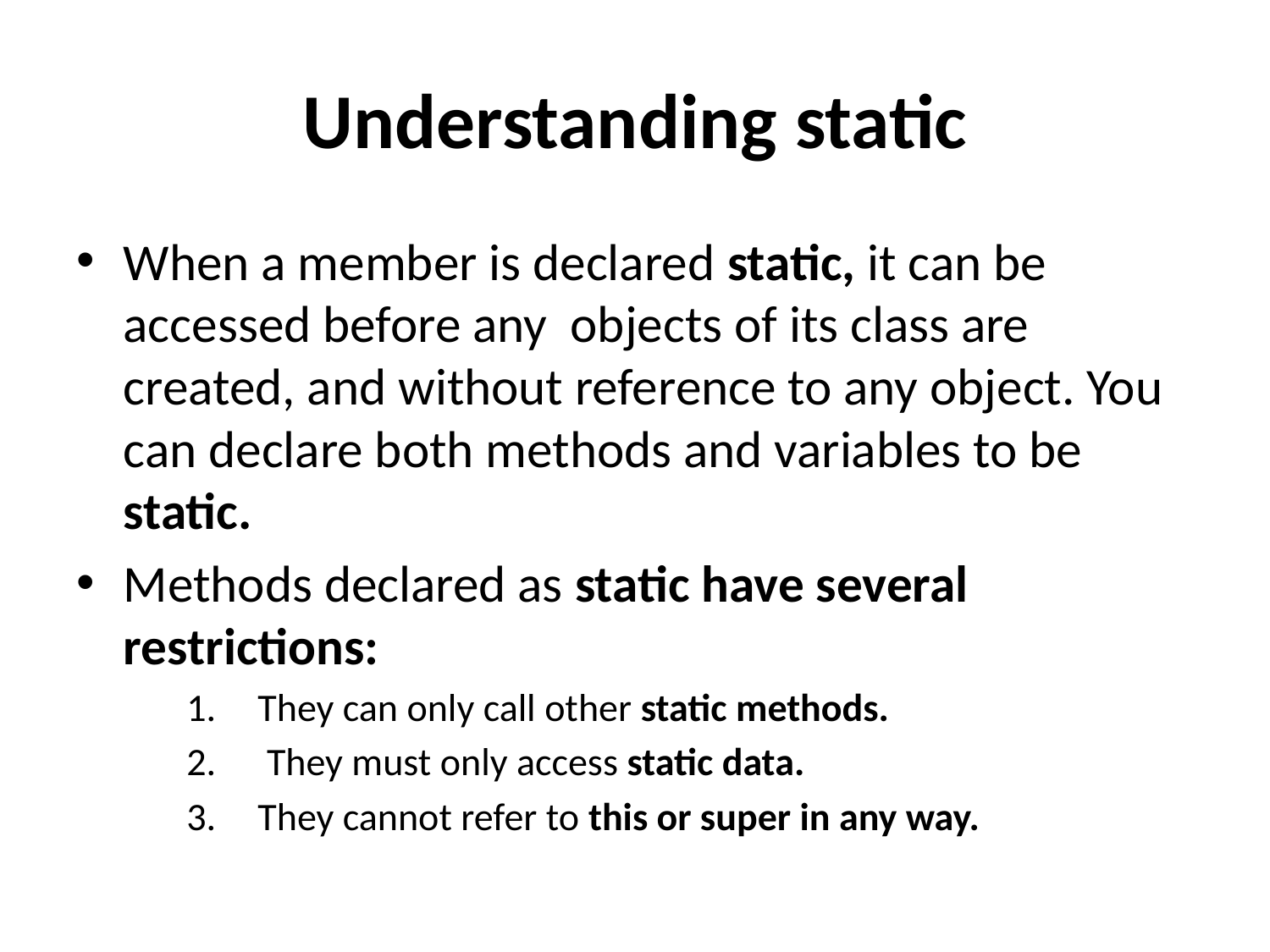

# Understanding static
When a member is declared static, it can be accessed before any  objects of its class are created, and without reference to any object. You can declare both methods and variables to be static.
Methods declared as static have several restrictions:
They can only call other static methods.
 They must only access static data.
They cannot refer to this or super in any way.